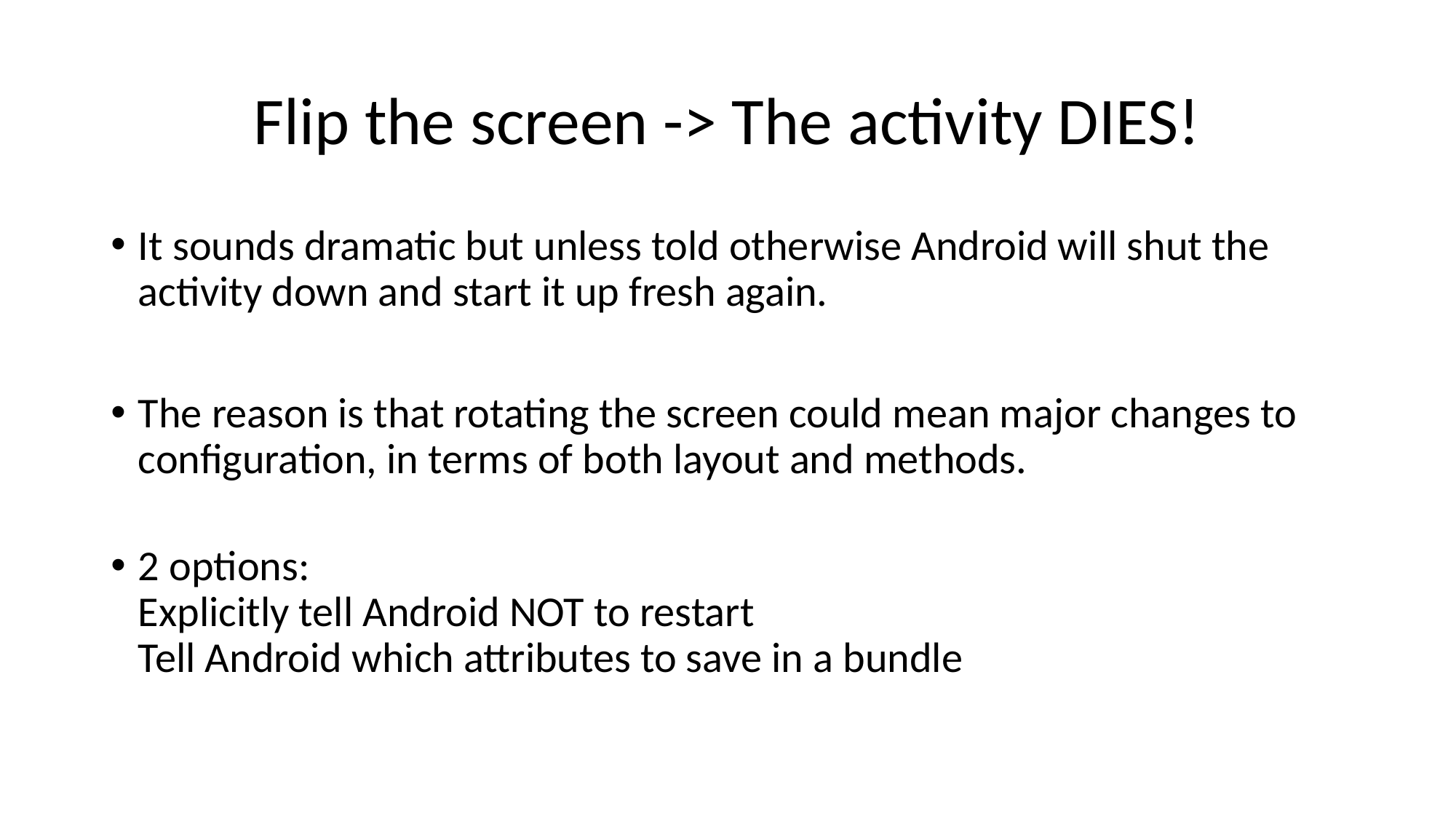

# Flip the screen -> The activity DIES!
It sounds dramatic but unless told otherwise Android will shut the activity down and start it up fresh again.

The reason is that rotating the screen could mean major changes to configuration, in terms of both layout and methods.
2 options:
Explicitly tell Android NOT to restart
Tell Android which attributes to save in a bundle